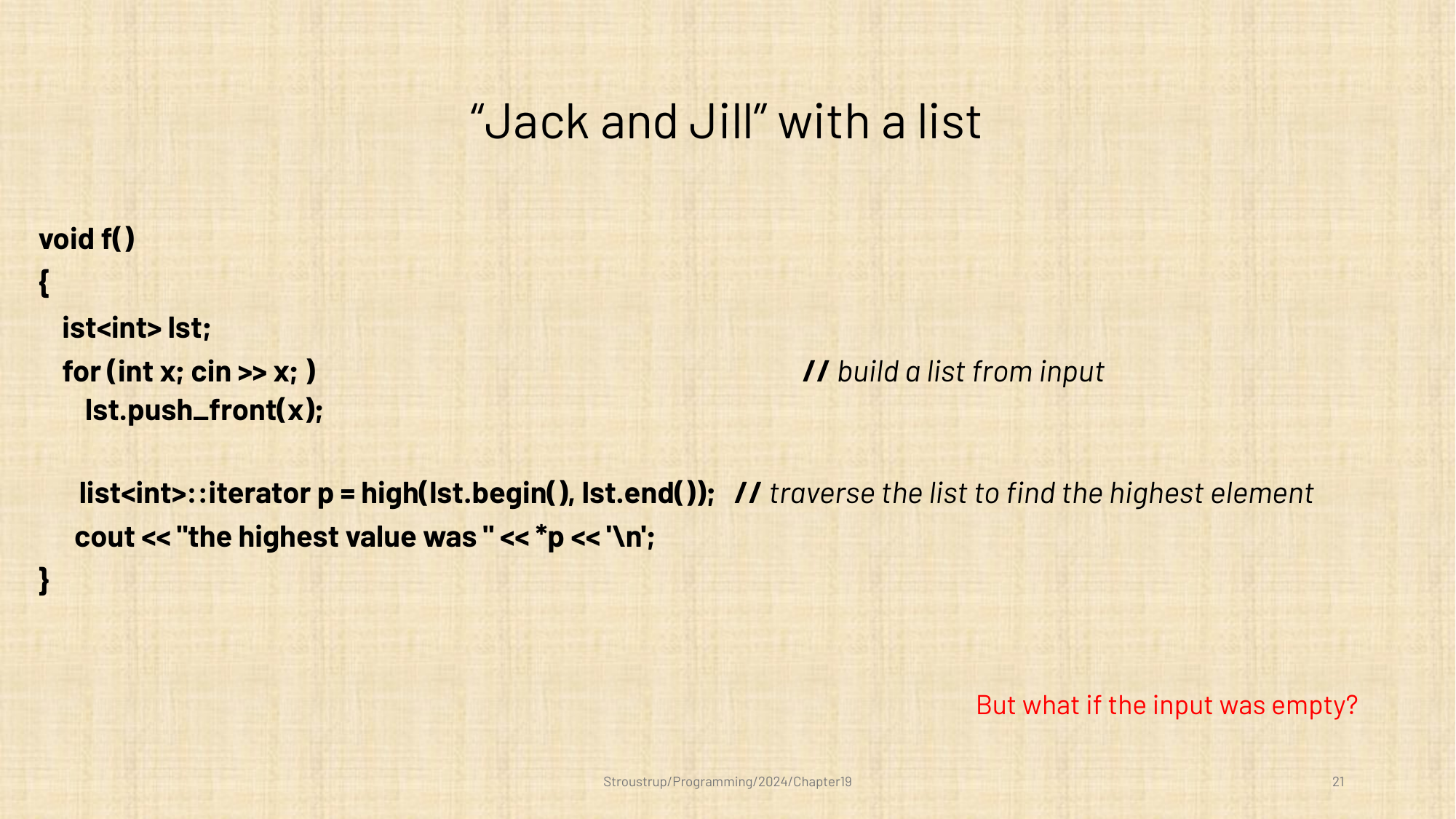

# “Jack and Jill” with a list
void f()
{
    ist<int> lst;
    for (int x; cin >> x; )					// build a list from input
 lst.push_front(x);

list<int>::iterator p = high(lst.begin(), lst.end()); 	// traverse the list to find the highest element
      cout << "the highest value was " << *p << '\n';
}

But what if the input was empty?
Stroustrup/Programming/2024/Chapter19
21